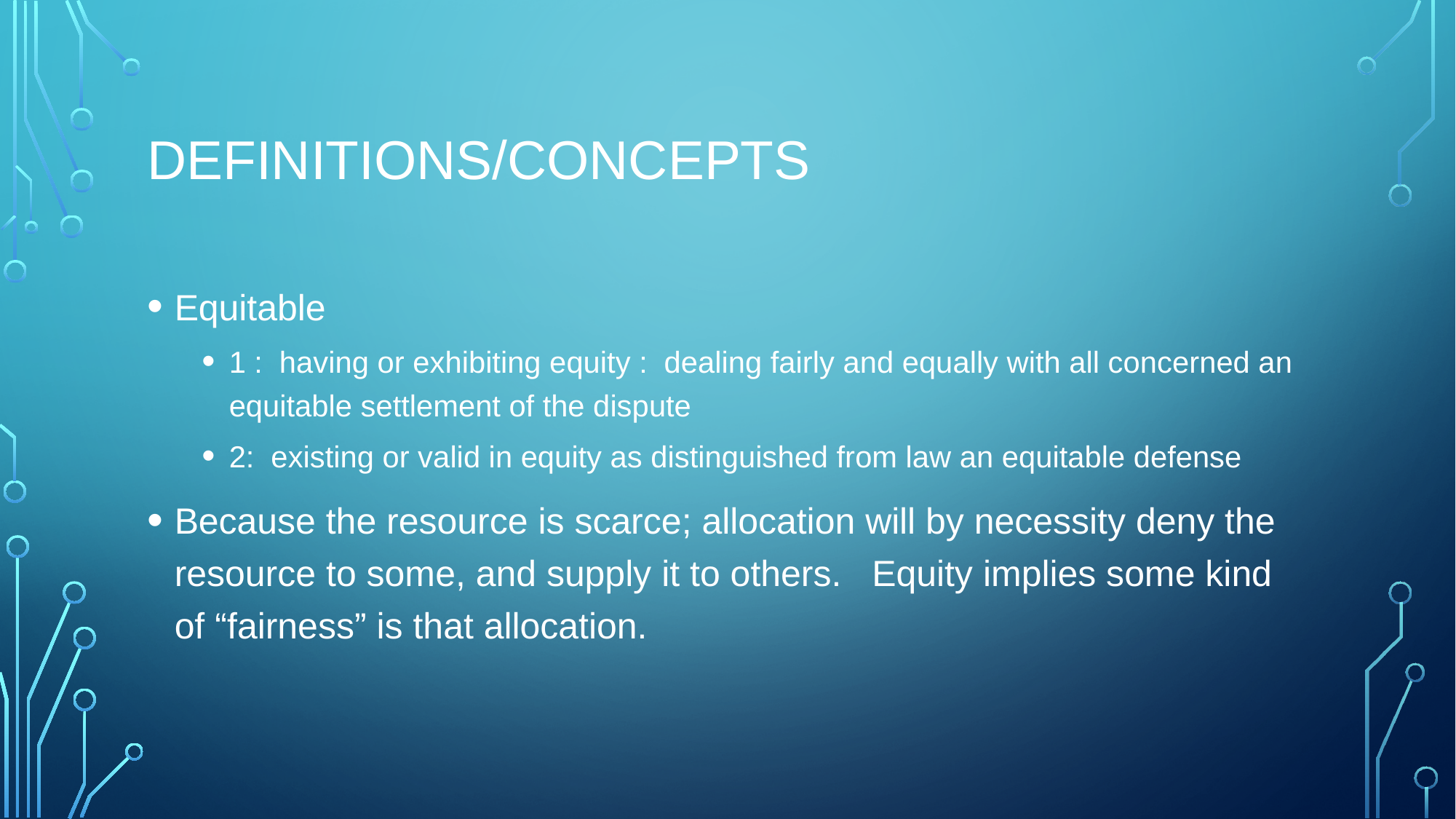

# Definitions/Concepts
Equitable
1 :  having or exhibiting equity :  dealing fairly and equally with all concerned an equitable settlement of the dispute
2:  existing or valid in equity as distinguished from law an equitable defense
Because the resource is scarce; allocation will by necessity deny the resource to some, and supply it to others.   Equity implies some kind of “fairness” is that allocation.